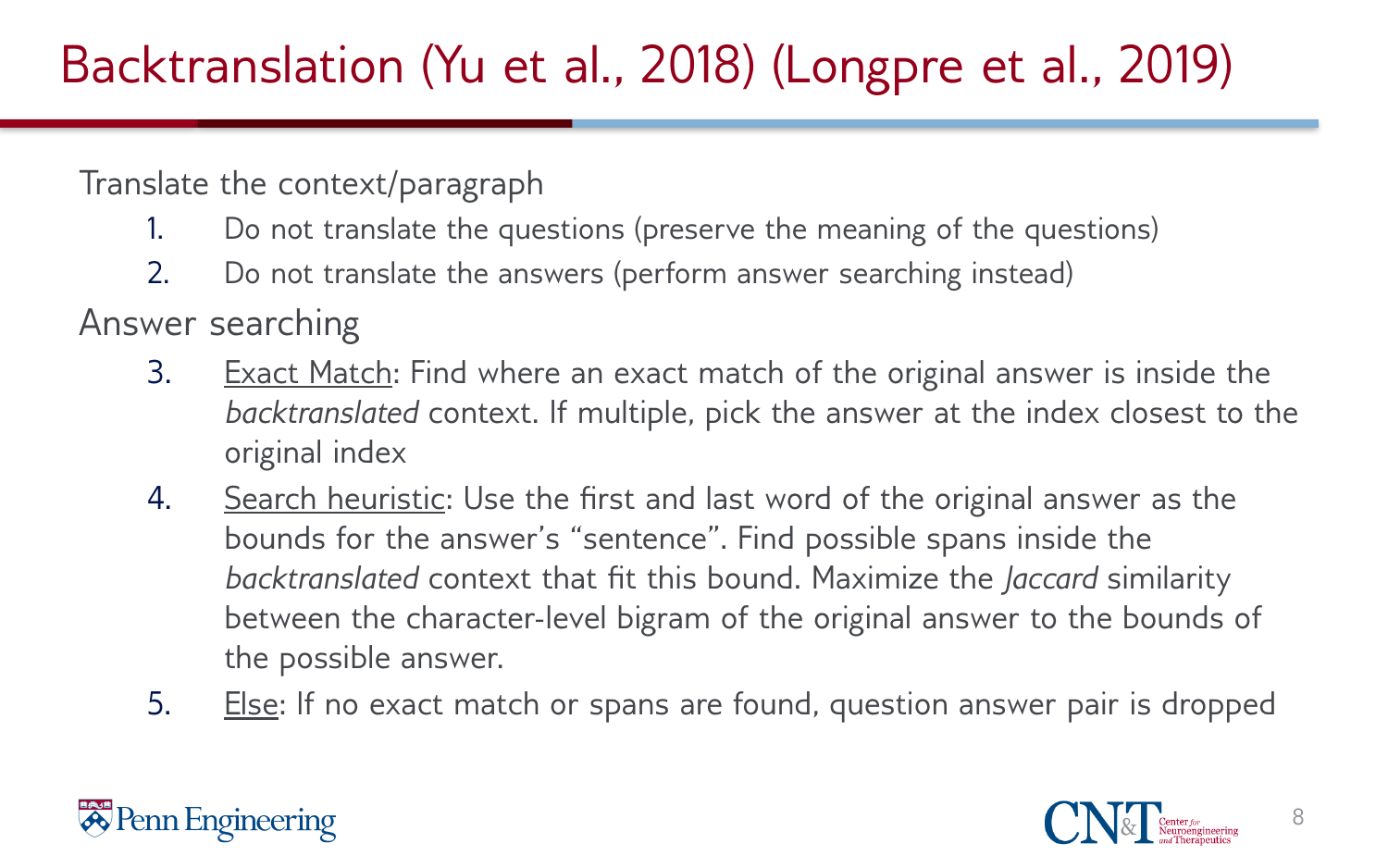

# Backtranslation (Yu et al., 2018) (Longpre et al., 2019)
Translate the context/paragraph
Do not translate the questions (preserve the meaning of the questions)
Do not translate the answers (perform answer searching instead)
Answer searching
Exact Match: Find where an exact match of the original answer is inside the backtranslated context. If multiple, pick the answer at the index closest to the original index
Search heuristic: Use the first and last word of the original answer as the bounds for the answer’s “sentence”. Find possible spans inside the backtranslated context that fit this bound. Maximize the Jaccard similarity between the character-level bigram of the original answer to the bounds of the possible answer.
Else: If no exact match or spans are found, question answer pair is dropped

8